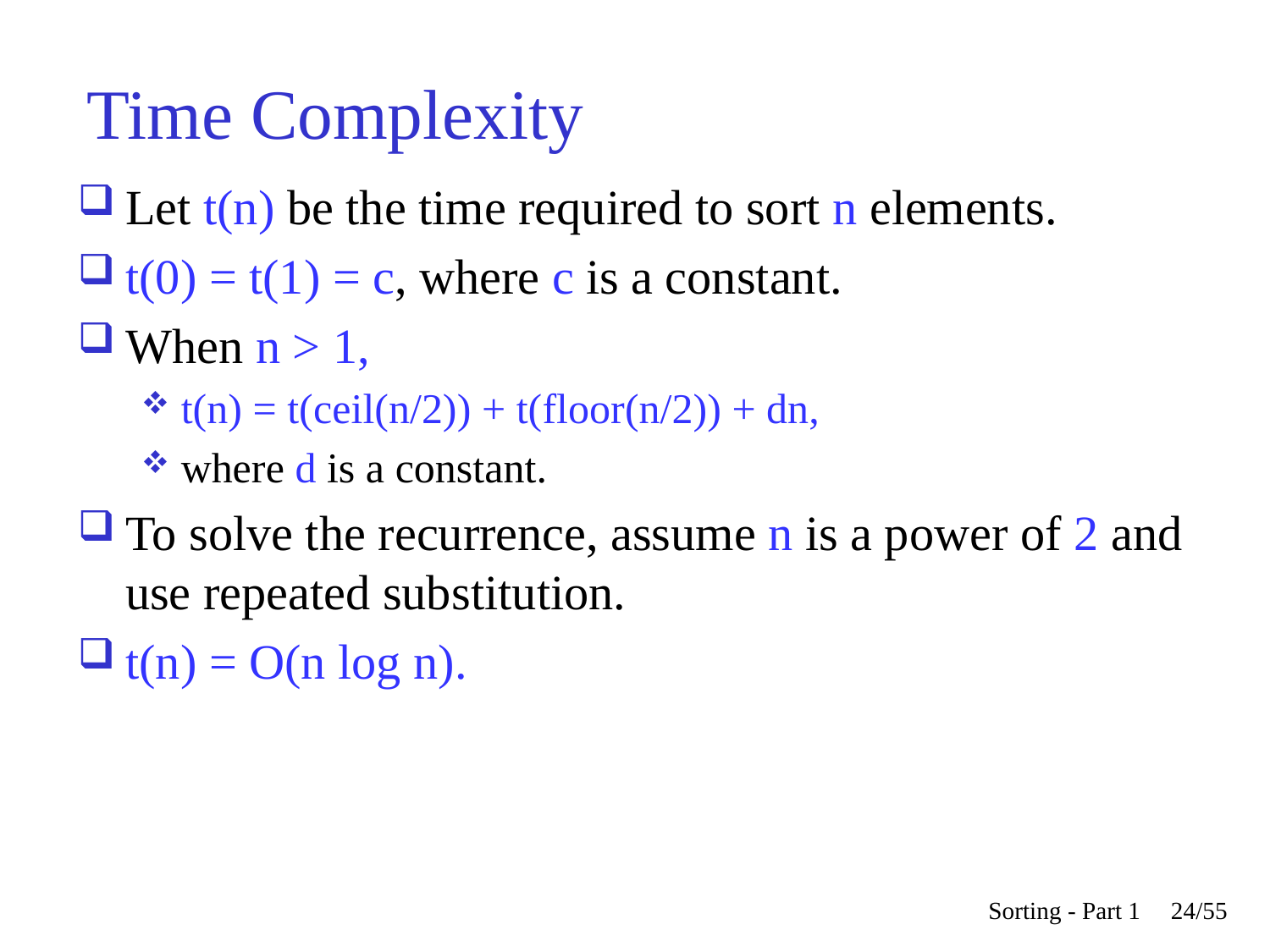

# Time Complexity
Let t(n) be the time required to sort n elements.
t(0) = t(1) = c, where c is a constant.
When n > 1,
t(n) = t(ceil(n/2)) + t(floor(n/2)) + dn,
where d is a constant.
To solve the recurrence, assume n is a power of 2 and use repeated substitution.
t(n) = O(n log n).
Sorting - Part 1
24/55